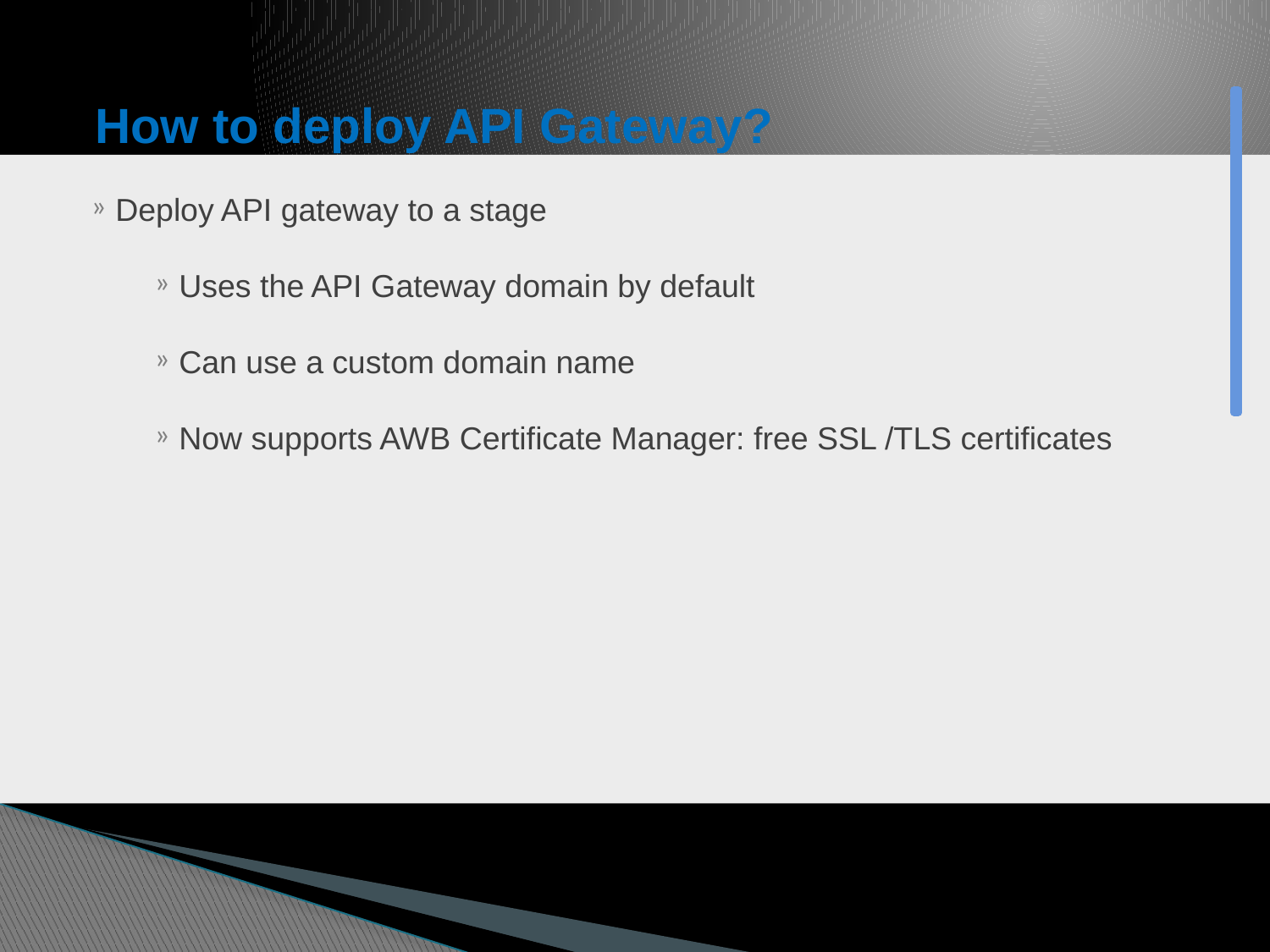

# How to deploy API Gateway?

Deploy API gateway to a stage

Uses the API Gateway domain by default

Can use a custom domain name

Now supports AWB Certificate Manager: free SSL /TLS certificates